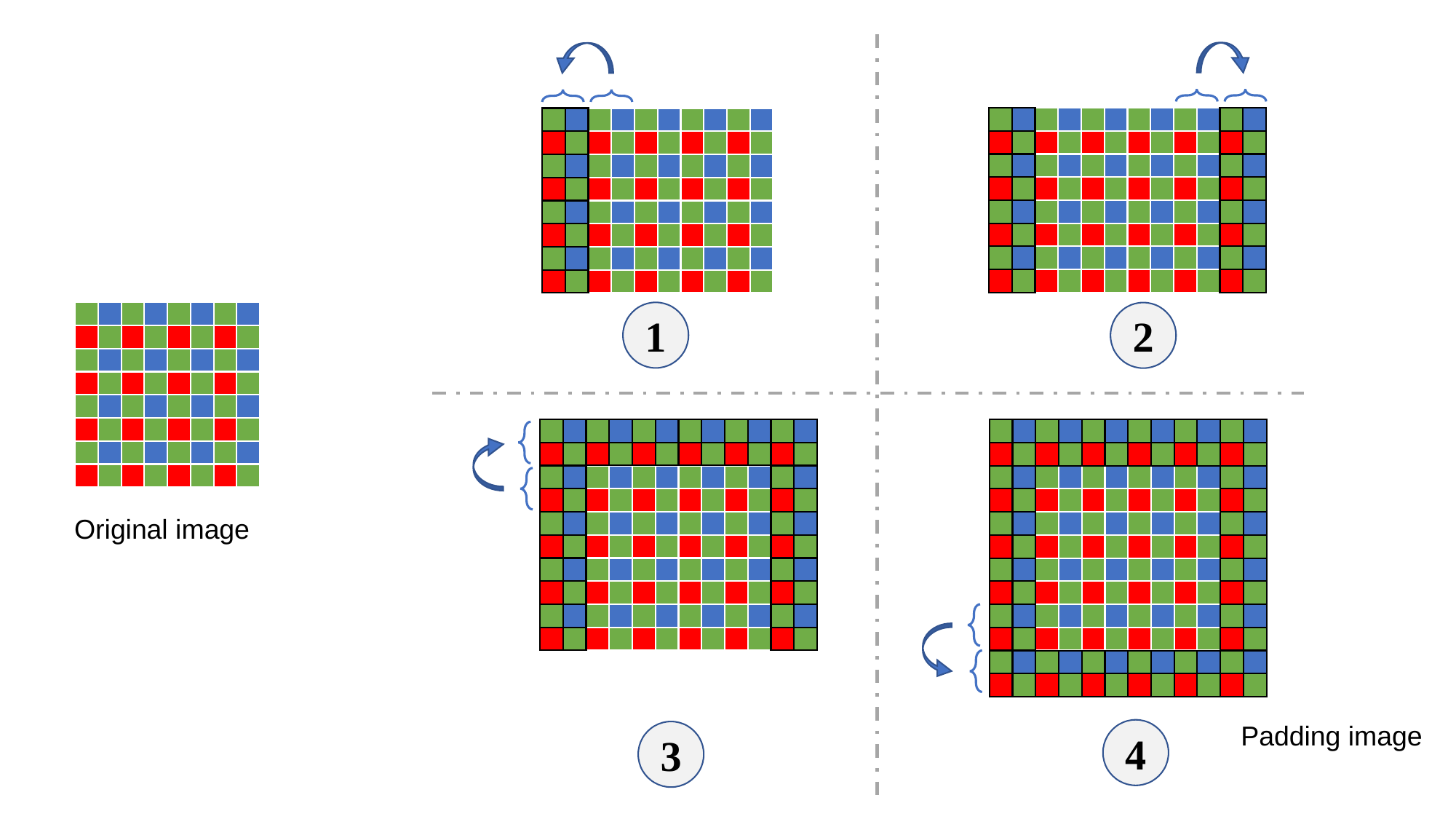

1
2

Original image
Padding image
4
3